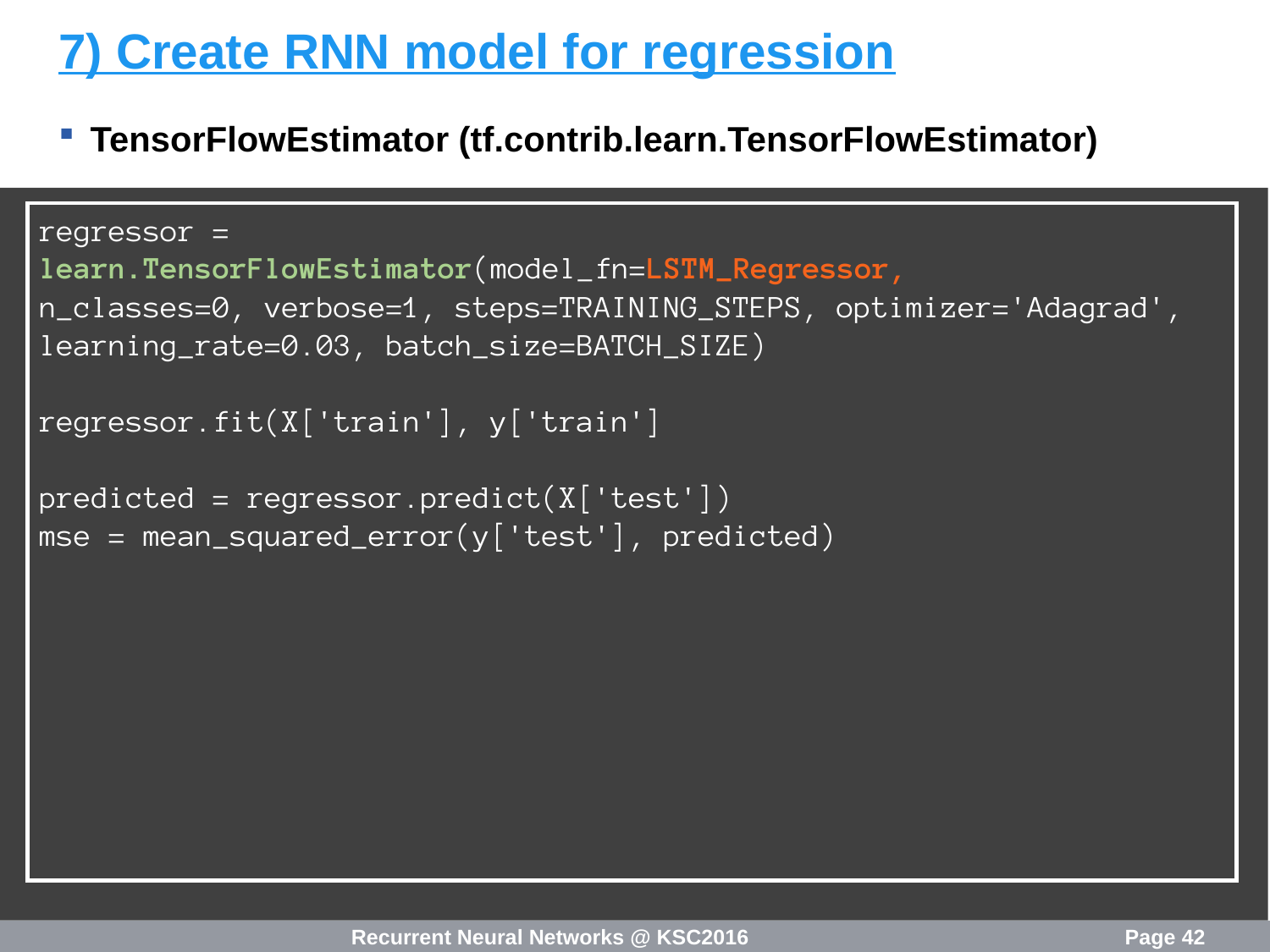

# 7) Create RNN model for regression
TensorFlowEstimator (tf.contrib.learn.TensorFlowEstimator)

regressor =
learn.TensorFlowEstimator(model_fn=LSTM_Regressor,
n_classes=0, verbose=1, steps=TRAINING_STEPS, optimizer='Adagrad',
learning_rate=0.03, batch_size=BATCH_SIZE)

regressor.fit(X['train'], y['train']

predicted = regressor.predict(X['test'])
mse = mean_squared_error(y['test'], predicted)
Recurrent Neural Networks @ KSC2016
Page 42